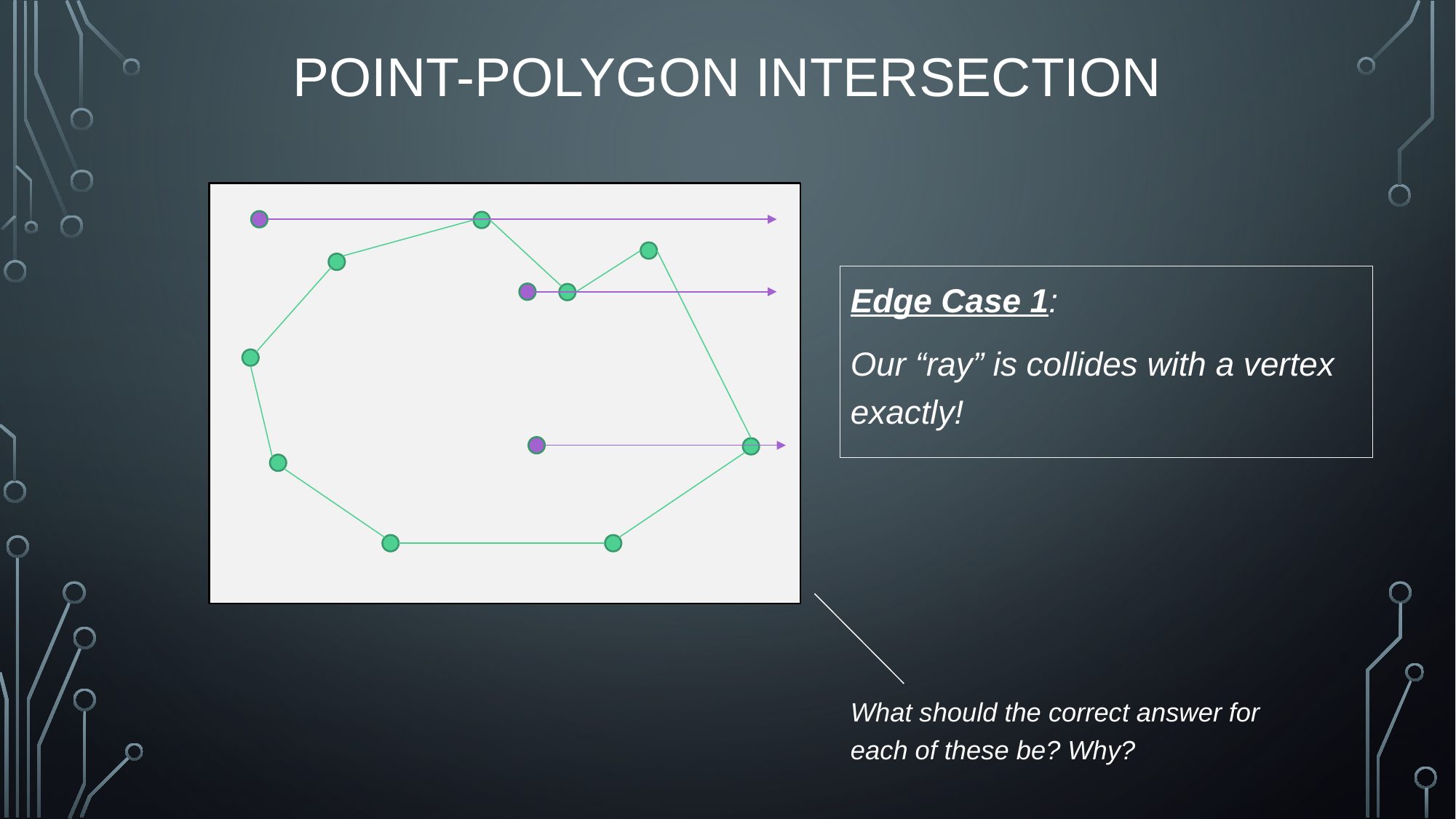

# Point-Polygon Intersection

Edge Case 1:
Our “ray” is collides with a vertex exactly!
What should the correct answer for each of these be? Why?